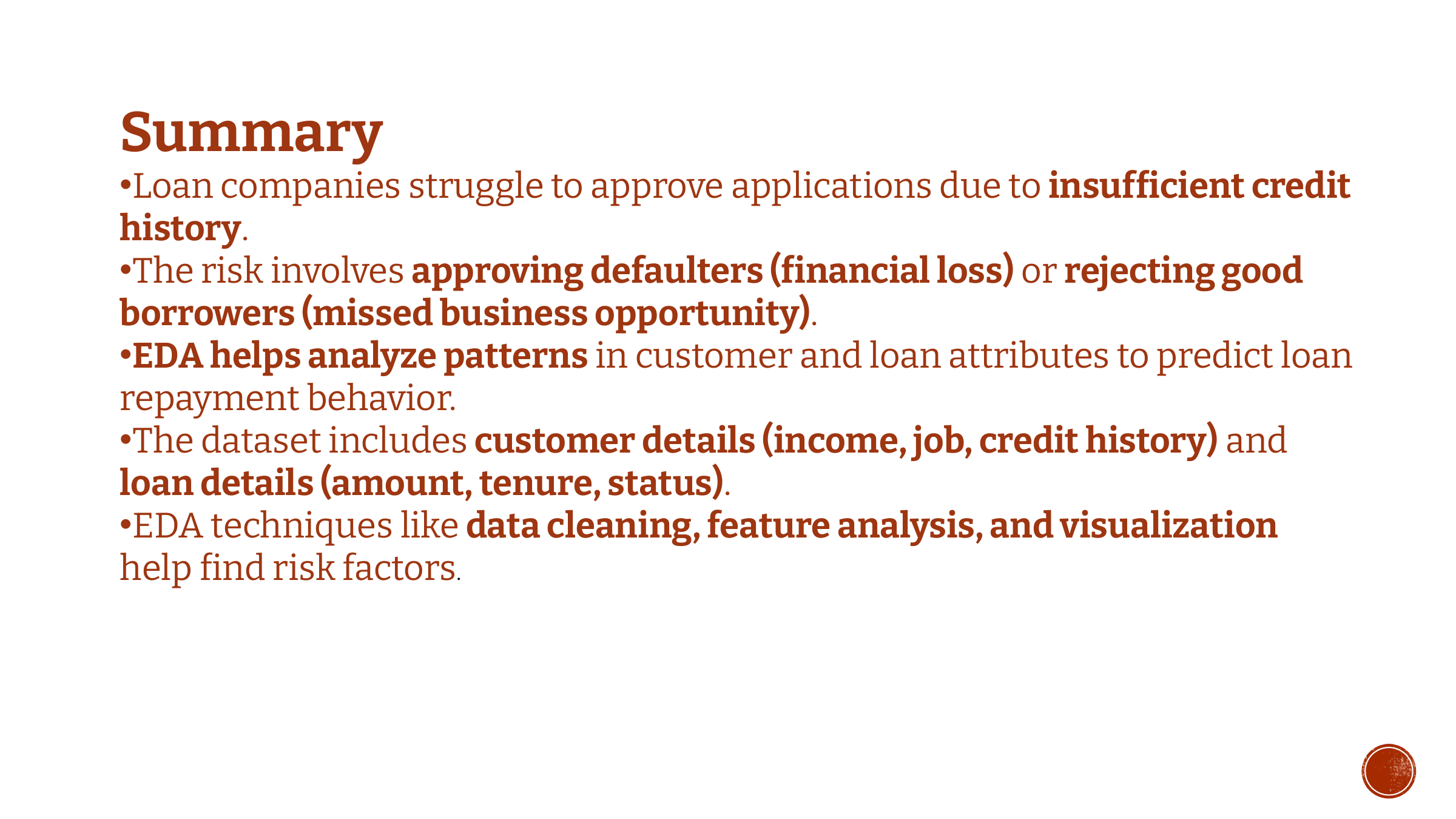

Summary
Loan companies struggle to approve applications due to insufficient credit history.
The risk involves approving defaulters (financial loss) or rejecting good borrowers (missed business opportunity).
EDA helps analyze patterns in customer and loan attributes to predict loan repayment behavior.
The dataset includes customer details (income, job, credit history) and loan details (amount, tenure, status).
EDA techniques like data cleaning, feature analysis, and visualization help find risk factors.